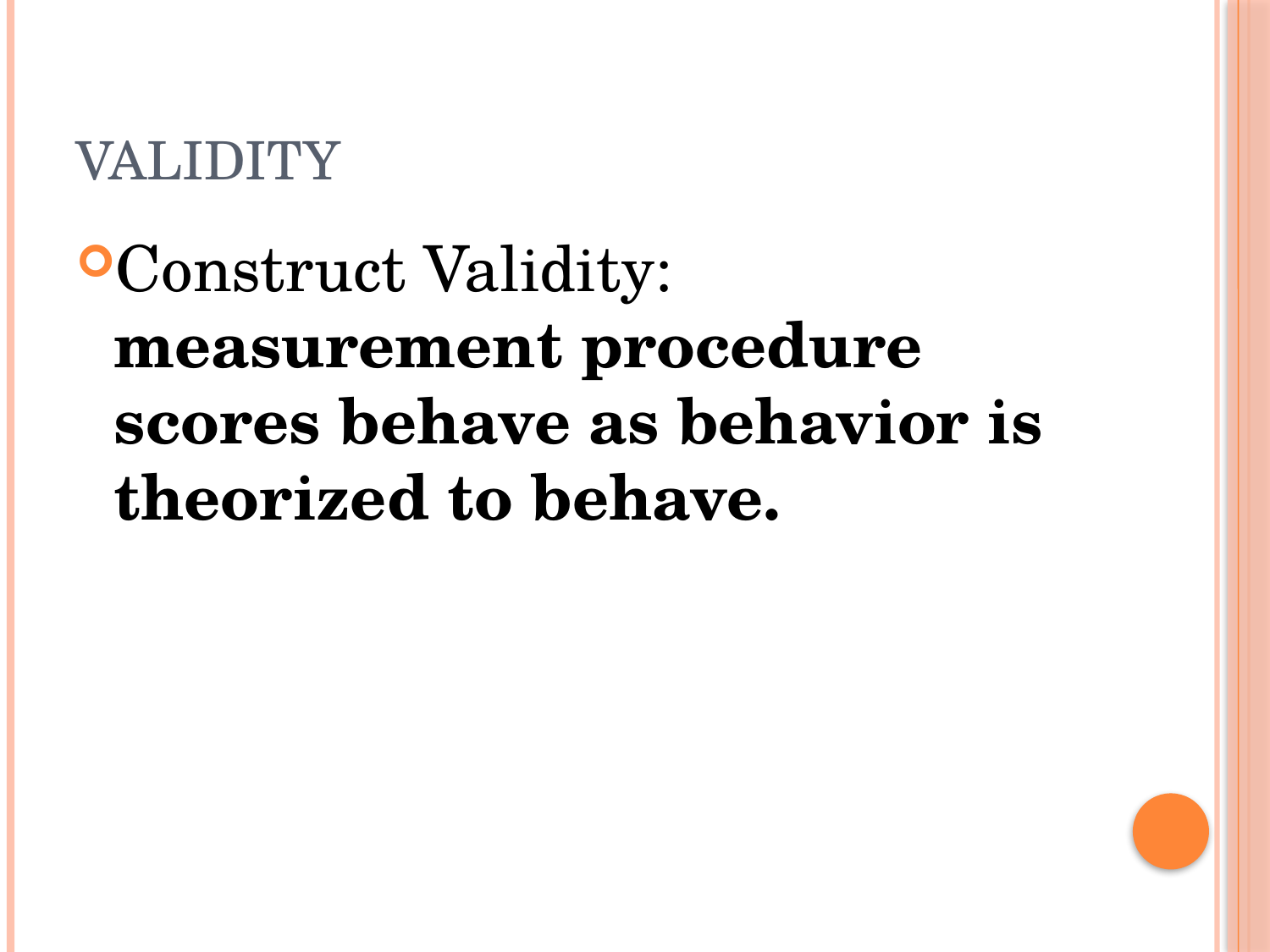

# Validity
Construct Validity: measurement procedure scores behave as behavior is theorized to behave.